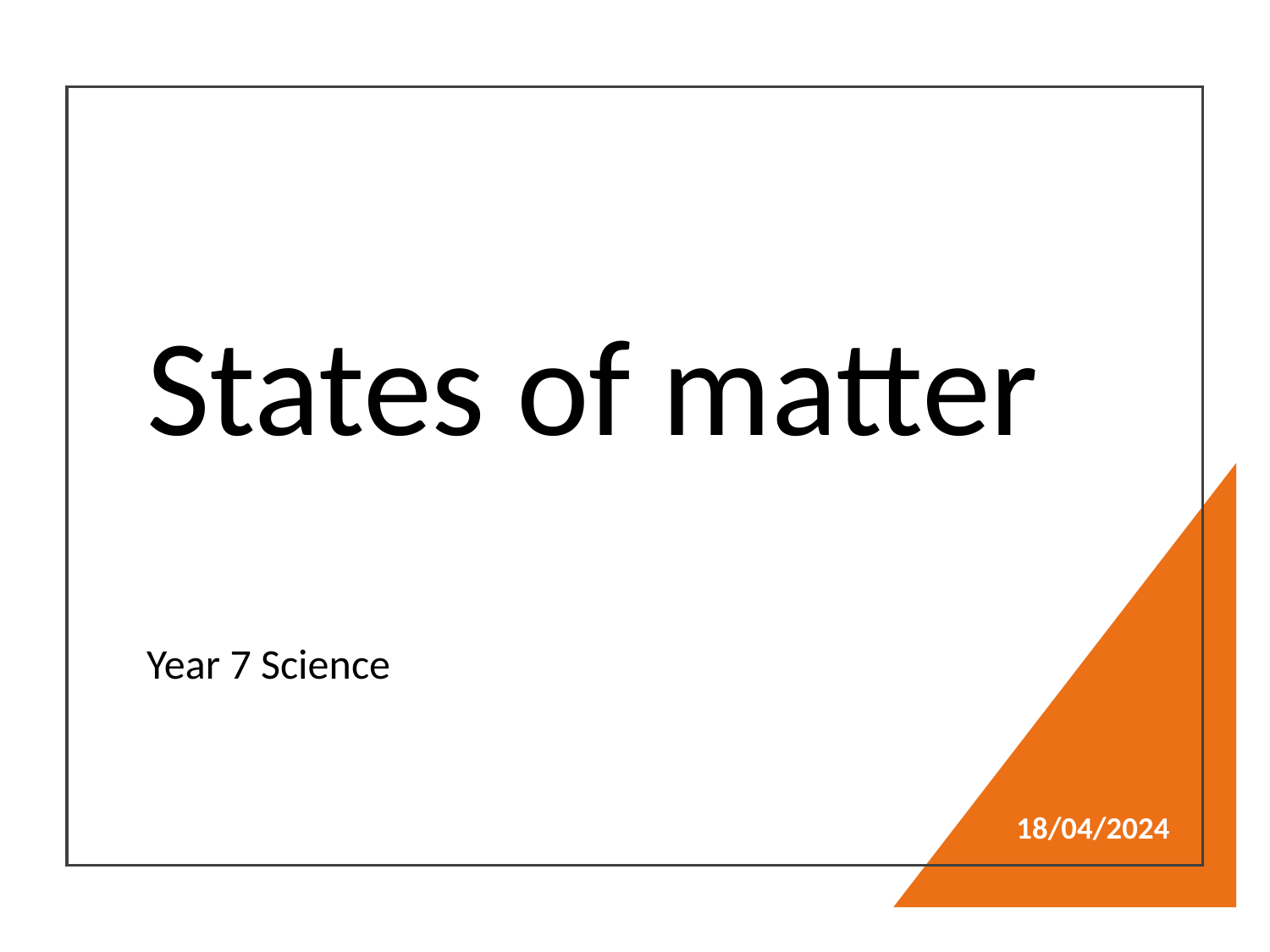

# States of matter

Year 7 Science

18/04/2024